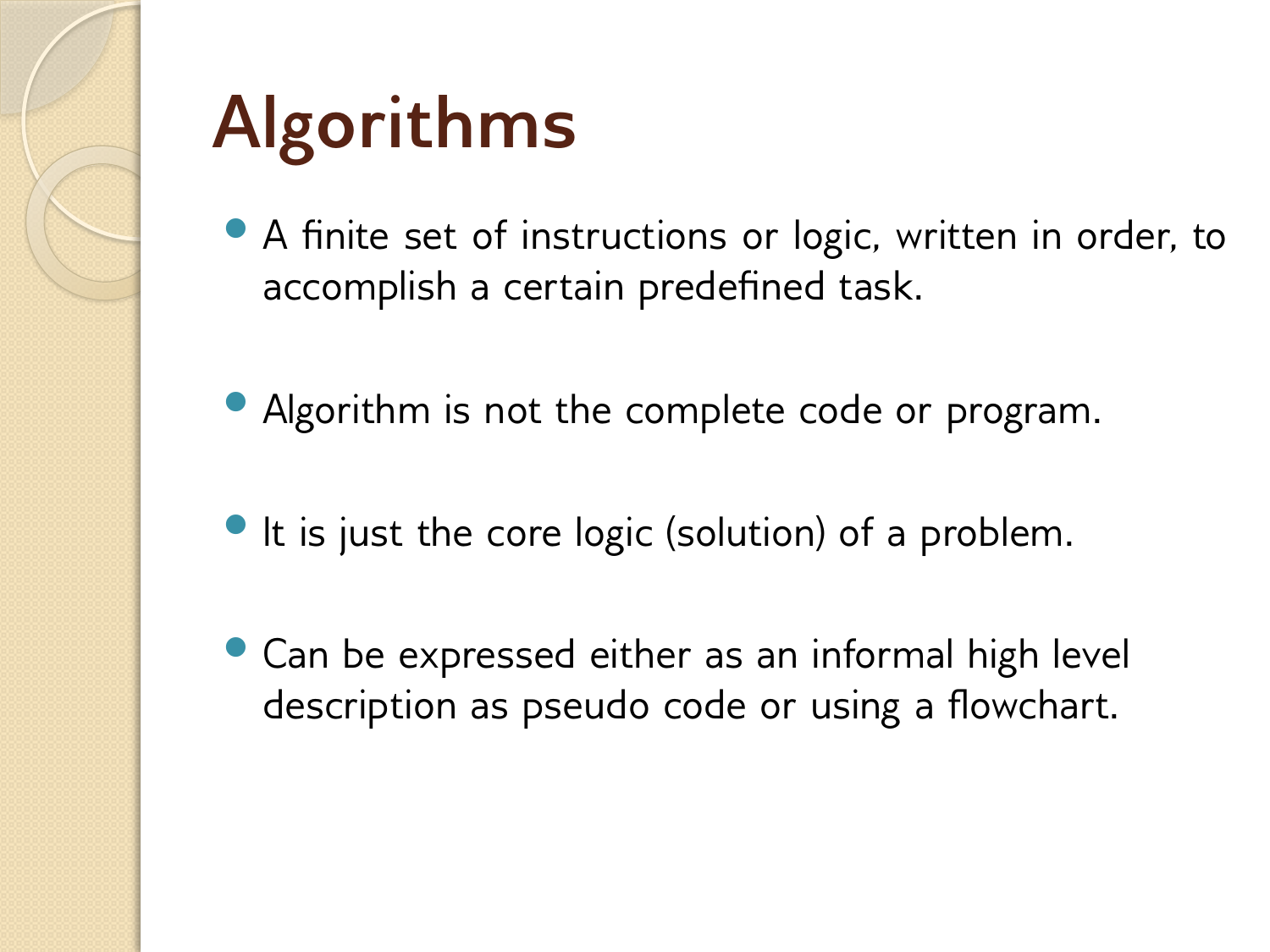

# Algorithms
A finite set of instructions or logic, written in order, to accomplish a certain predefined task.

Algorithm is not the complete code or program.

It is just the core logic (solution) of a problem.

Can be expressed either as an informal high level description as pseudo code or using a flowchart.